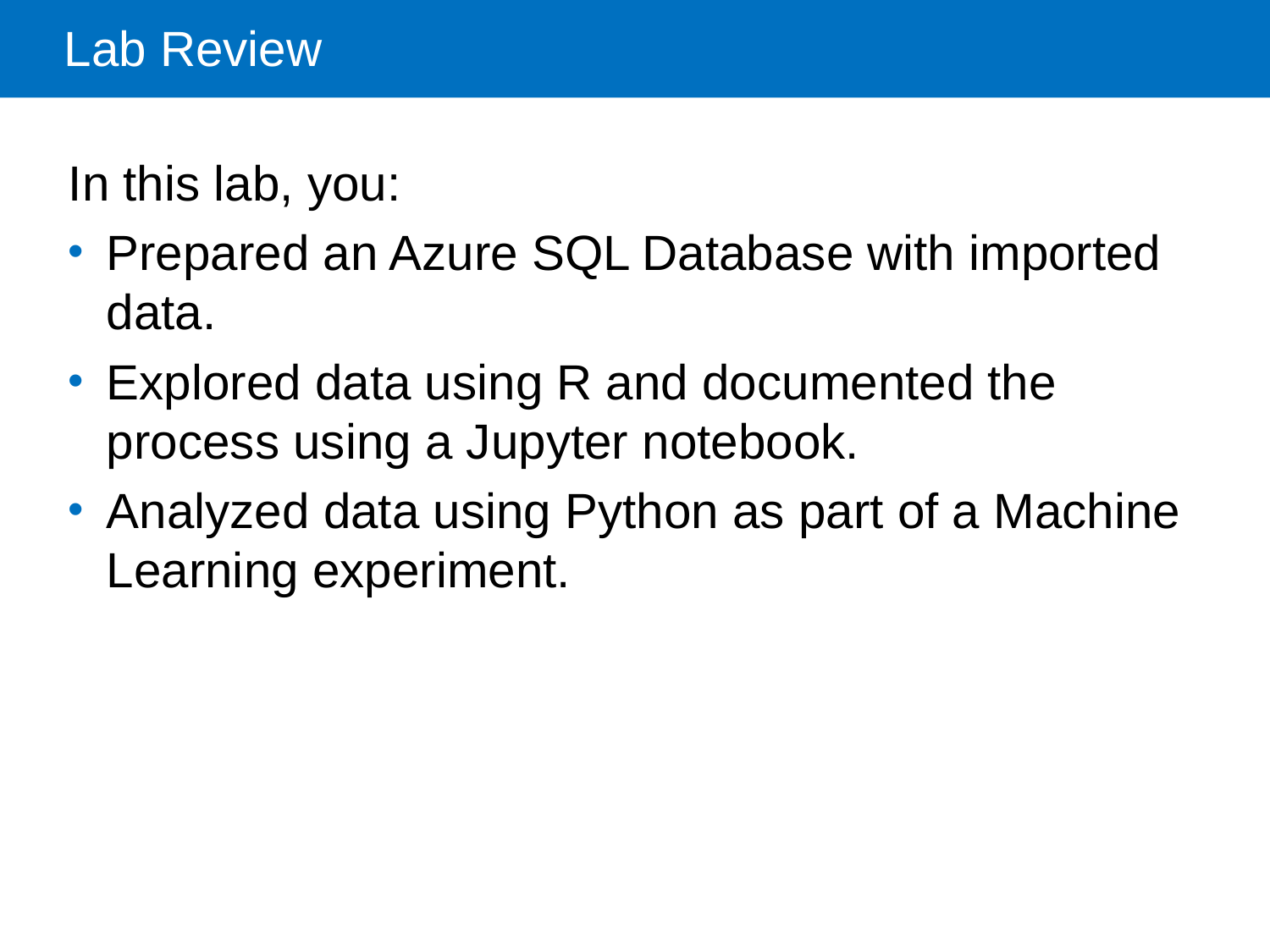

# Lab Review
In this lab, you:
 Prepared an Azure SQL Database with imported
 data.
 Explored data using R and documented the
 process using a Jupyter notebook.
 Analyzed data using Python as part of a Machine
 Learning experiment.